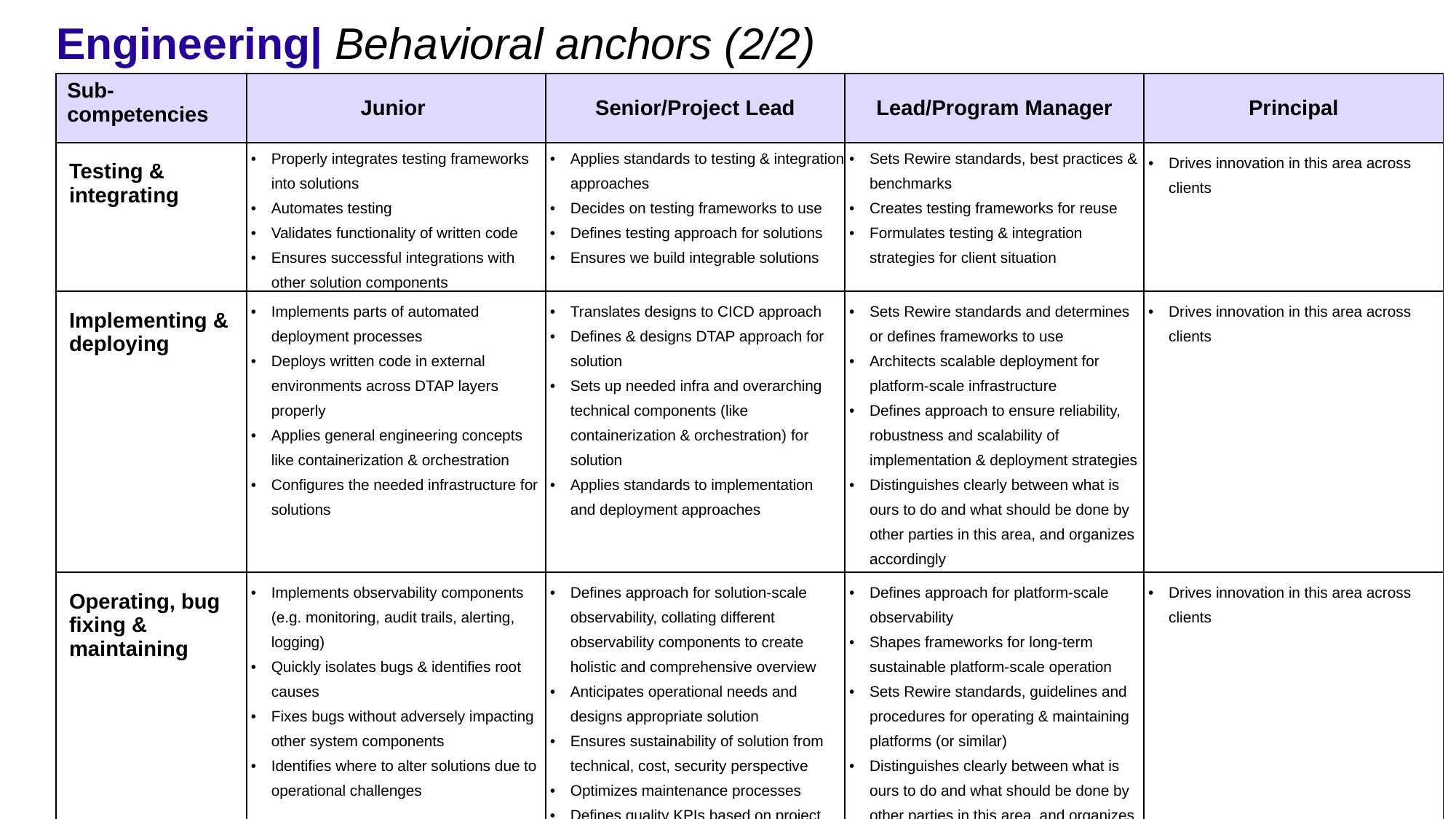

# Engineering| Behavioral anchors (2/2)
| Sub-competencies | Junior | Senior/Project Lead | Lead/Program Manager | Principal |
| --- | --- | --- | --- | --- |
| Testing & integrating | Properly integrates testing frameworks into solutions Automates testing Validates functionality of written code Ensures successful integrations with other solution components | Applies standards to testing & integration approaches Decides on testing frameworks to use Defines testing approach for solutions Ensures we build integrable solutions | Sets Rewire standards, best practices & benchmarks Creates testing frameworks for reuse Formulates testing & integration strategies for client situation | Drives innovation in this area across clients |
| Implementing & deploying | Implements parts of automated deployment processes Deploys written code in external environments across DTAP layers properly Applies general engineering concepts like containerization & orchestration Configures the needed infrastructure for solutions | Translates designs to CICD approach Defines & designs DTAP approach for solution Sets up needed infra and overarching technical components (like containerization & orchestration) for solution Applies standards to implementation and deployment approaches | Sets Rewire standards and determines or defines frameworks to use Architects scalable deployment for platform-scale infrastructure Defines approach to ensure reliability, robustness and scalability of implementation & deployment strategies Distinguishes clearly between what is ours to do and what should be done by other parties in this area, and organizes accordingly | Drives innovation in this area across clients |
| Operating, bug fixing & maintaining | Implements observability components (e.g. monitoring, audit trails, alerting, logging) Quickly isolates bugs & identifies root causes Fixes bugs without adversely impacting other system components Identifies where to alter solutions due to operational challenges | Defines approach for solution-scale observability, collating different observability components to create holistic and comprehensive overview Anticipates operational needs and designs appropriate solution Ensures sustainability of solution from technical, cost, security perspective Optimizes maintenance processes Defines quality KPIs based on project context or SLAs | Defines approach for platform-scale observability Shapes frameworks for long-term sustainable platform-scale operation Sets Rewire standards, guidelines and procedures for operating & maintaining platforms (or similar) Distinguishes clearly between what is ours to do and what should be done by other parties in this area, and organizes accordingly | Drives innovation in this area across clients |